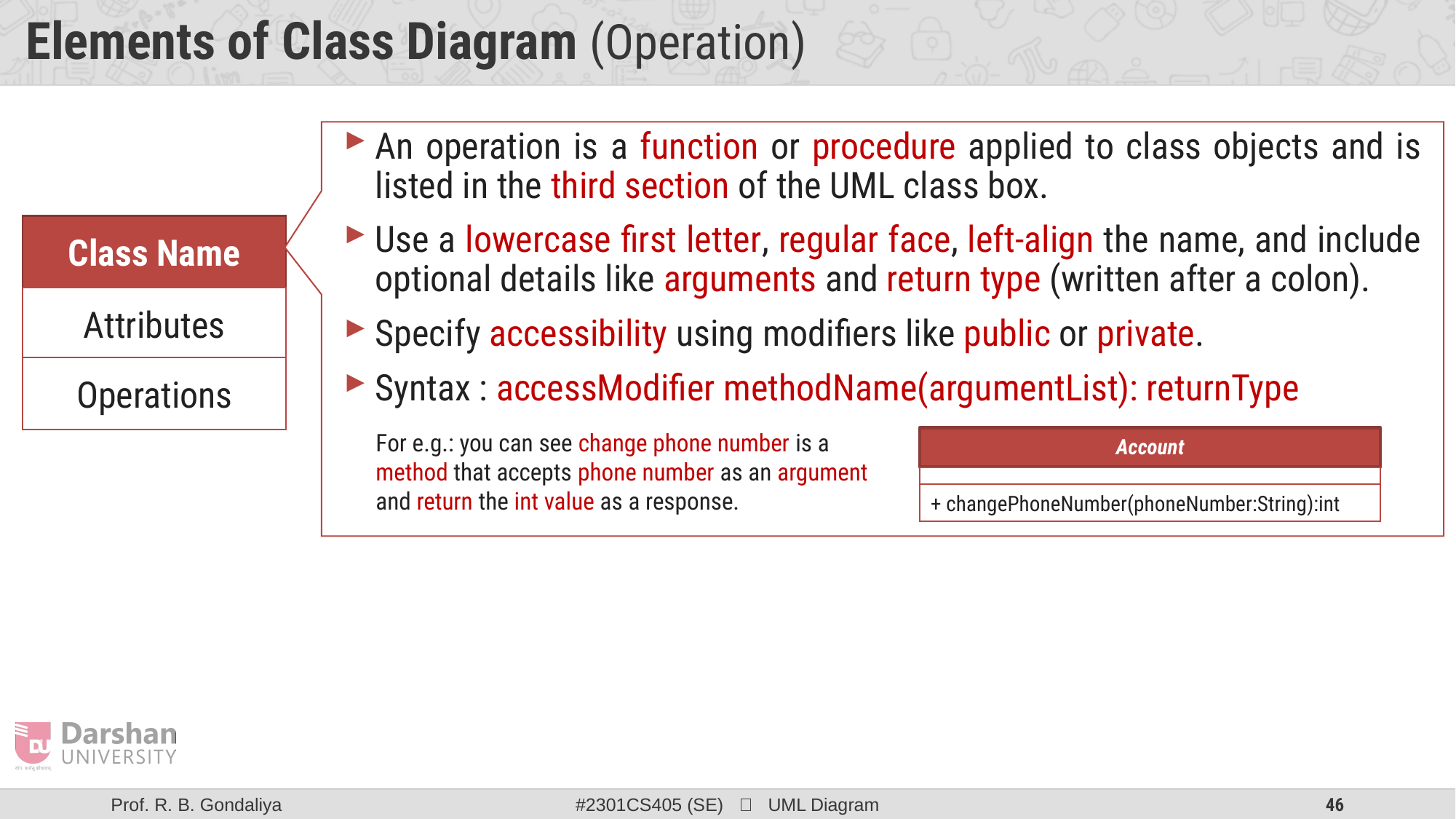

# Elements of Class Diagram (Operation)

An operation is a function or procedure applied to class objects and is listed in the third section of the UML class box.
Use a lowercase first letter, regular face, left-align the name, and include optional details like arguments and return type (written after a colon).
Specify accessibility using modifiers like public or private.
Syntax : accessModifier methodName(argumentList): returnType

Class Name
Attributes
Operations
For e.g.: you can see change phone number is a method that accepts phone number as an argument and return the int value as a response.
Account

+ changePhoneNumber(phoneNumber:String):int